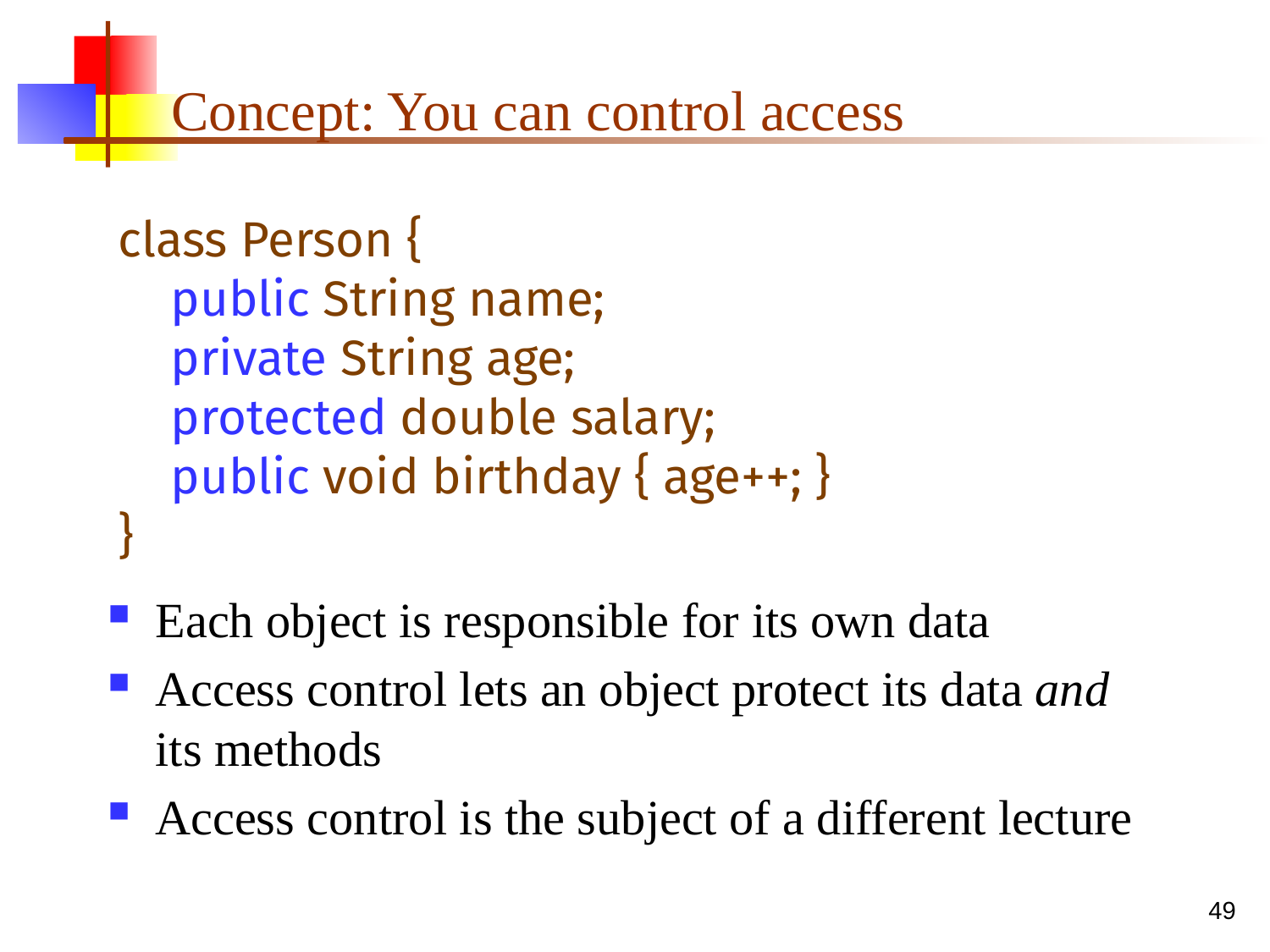

# Concept: You can control access
class Person {
    public String name;
    private String age;
    protected double salary;
    public void birthday { age++; }
}
Each object is responsible for its own data
Access control lets an object protect its data and its methods
Access control is the subject of a different lecture
49